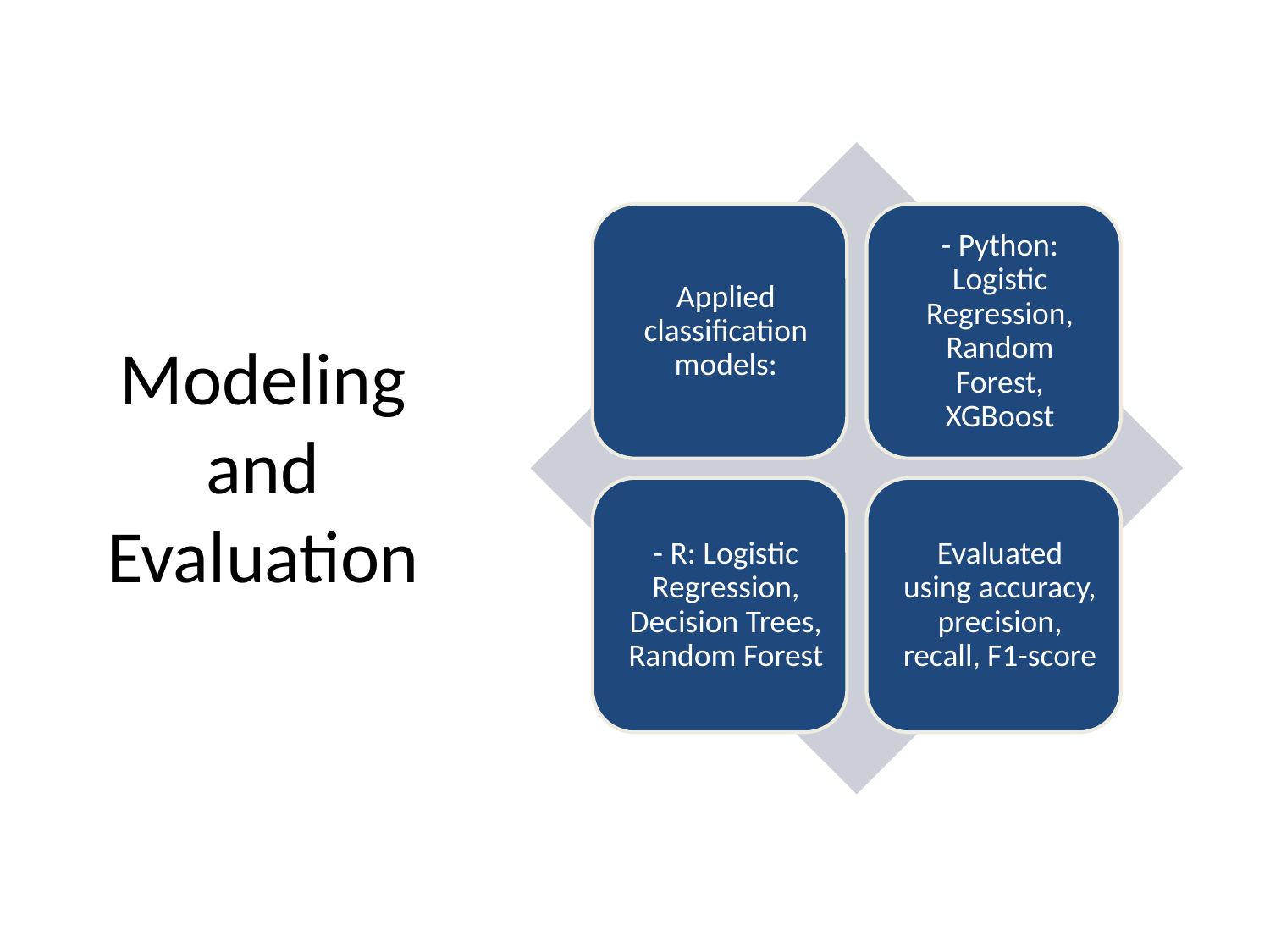

# Modeling and Evaluation
Applied classification models:
- Python: Logistic Regression, Random Forest, XGBoost
- R: Logistic Regression, Decision Trees, Random Forest
Evaluated using accuracy, precision, recall, F1-score